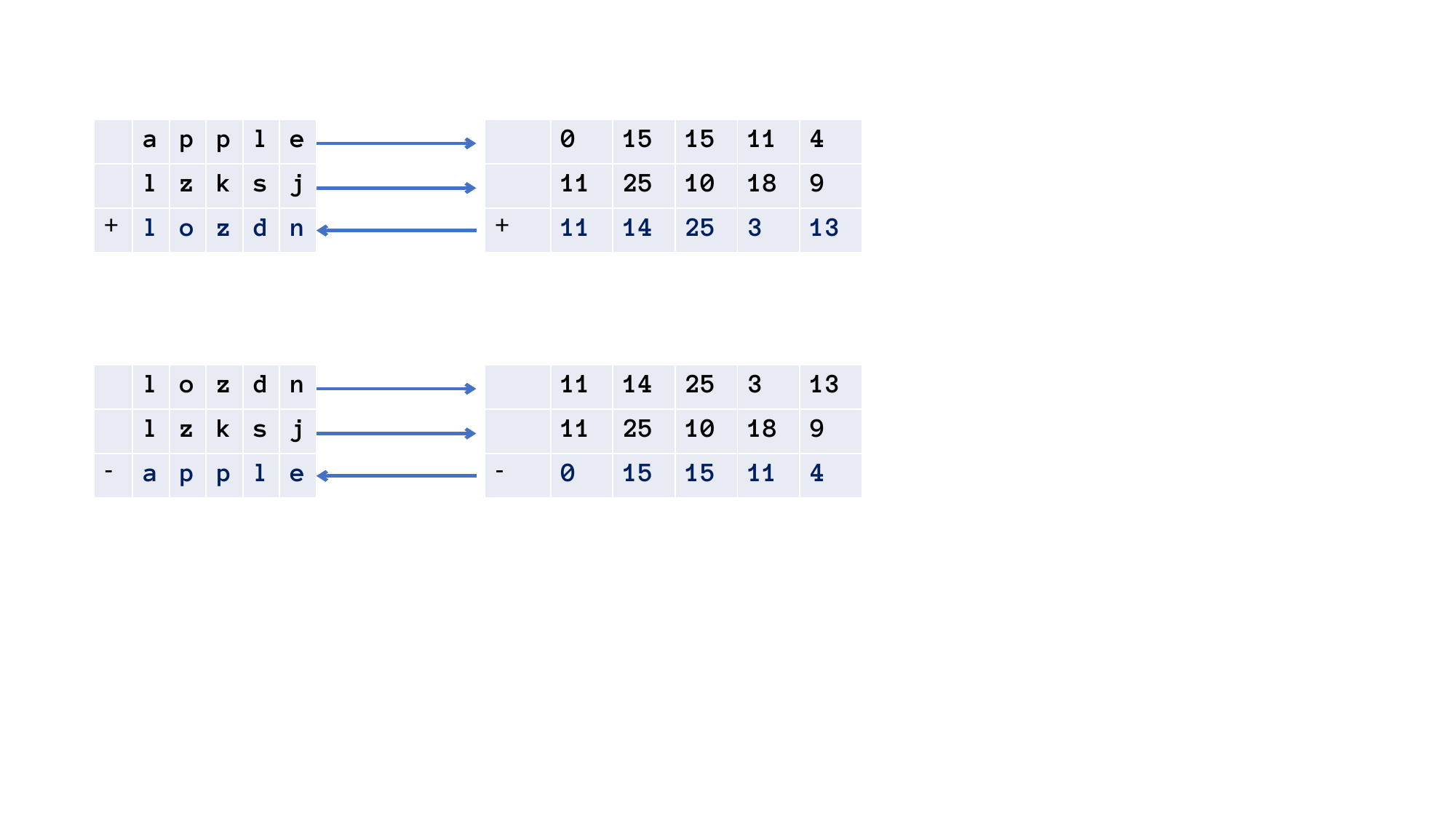

|  | a | p | p | l | e |
| --- | --- | --- | --- | --- | --- |
|  | l | z | k | s | j |
| + | l | o | z | d | n |
|  | 0 | 15 | 15 | 11 | 4 |
| --- | --- | --- | --- | --- | --- |
|  | 11 | 25 | 10 | 18 | 9 |
| + | 11 | 14 | 25 | 3 | 13 |
|  | l | o | z | d | n |
| --- | --- | --- | --- | --- | --- |
|  | l | z | k | s | j |
| - | a | p | p | l | e |
|  | 11 | 14 | 25 | 3 | 13 |
| --- | --- | --- | --- | --- | --- |
|  | 11 | 25 | 10 | 18 | 9 |
| - | 0 | 15 | 15 | 11 | 4 |